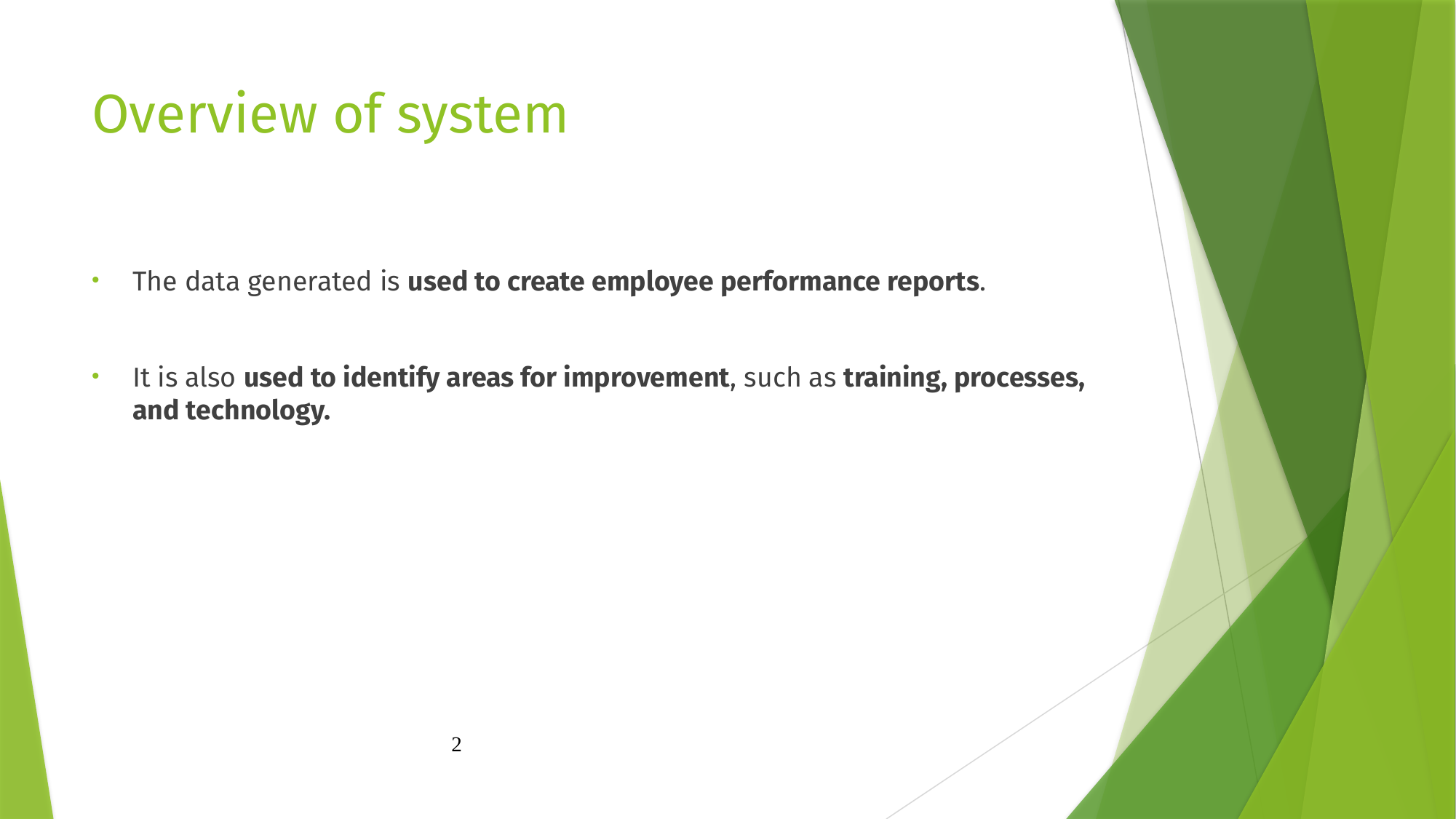

# Overview of system
The data generated is used to create employee performance reports.

It is also used to identify areas for improvement, such as training, processes, and technology.

2